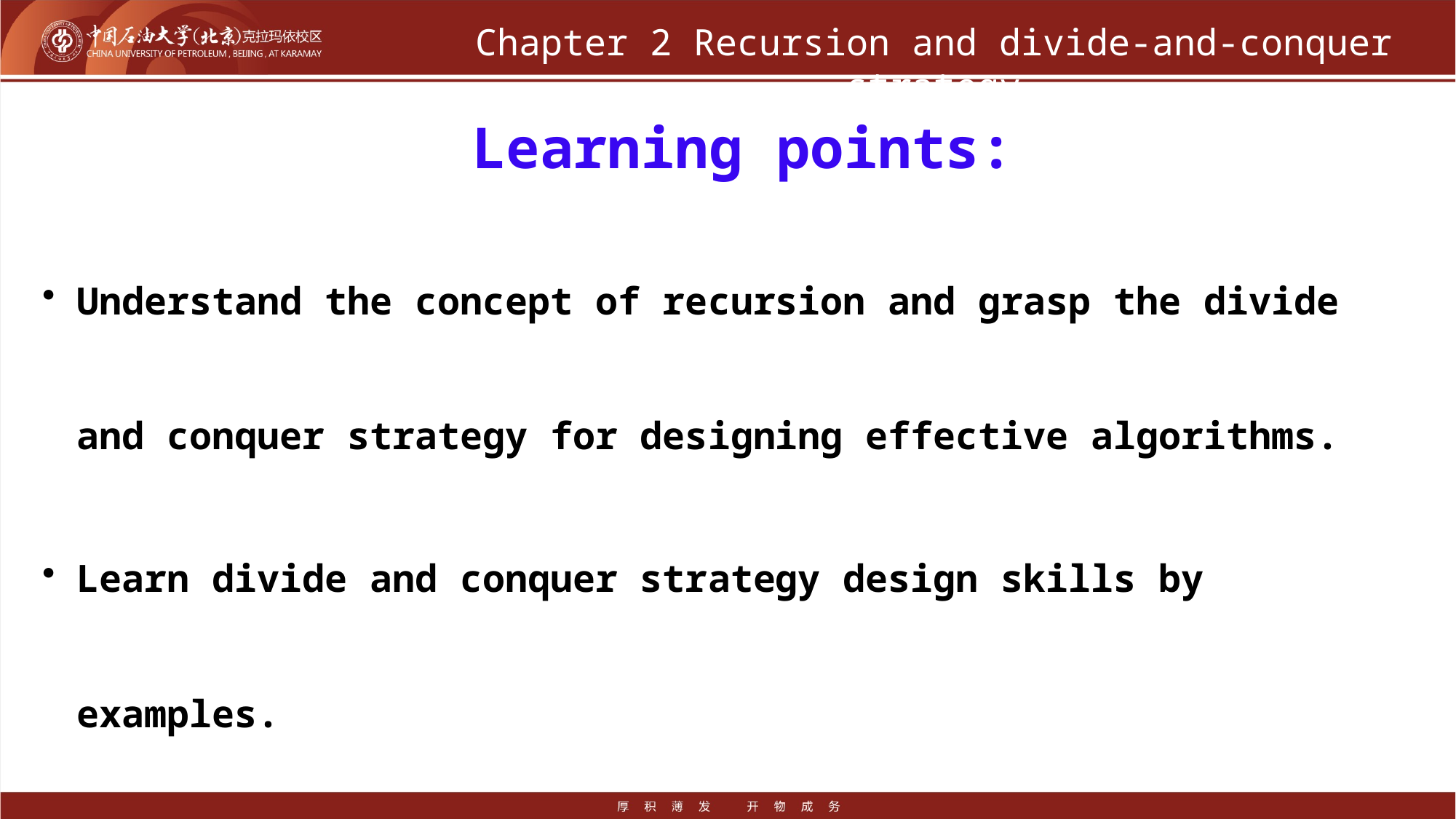

# Chapter 2 Recursion and divide-and-conquer strategy
 Learning points:
Understand the concept of recursion and grasp the divide and conquer strategy for designing effective algorithms.
Learn divide and conquer strategy design skills by examples.